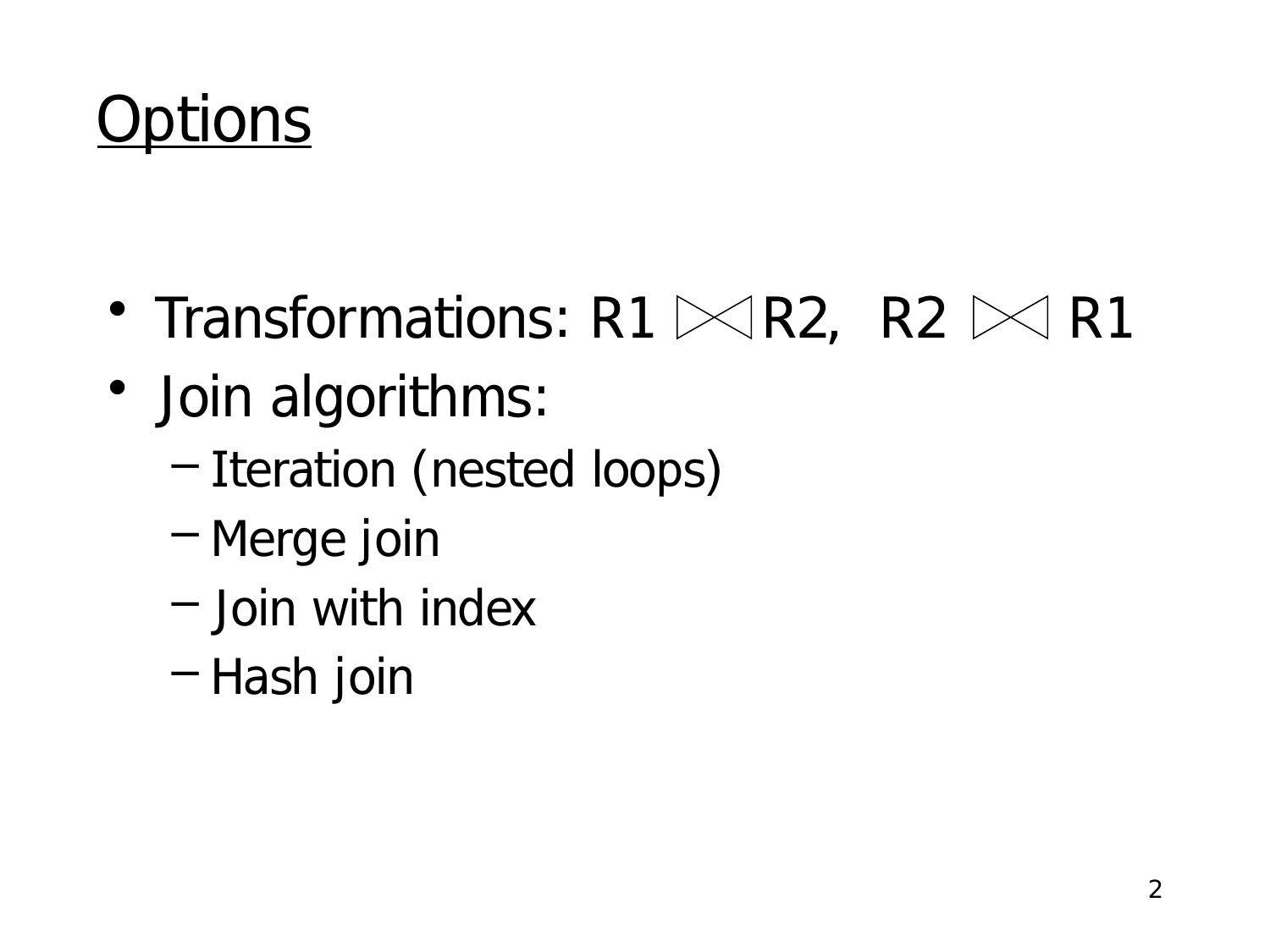

# Options
Transformations: R1      R2,  R2       R1
Join algorithms:
Iteration (nested loops)
Merge join
Join with index
Hash join

2